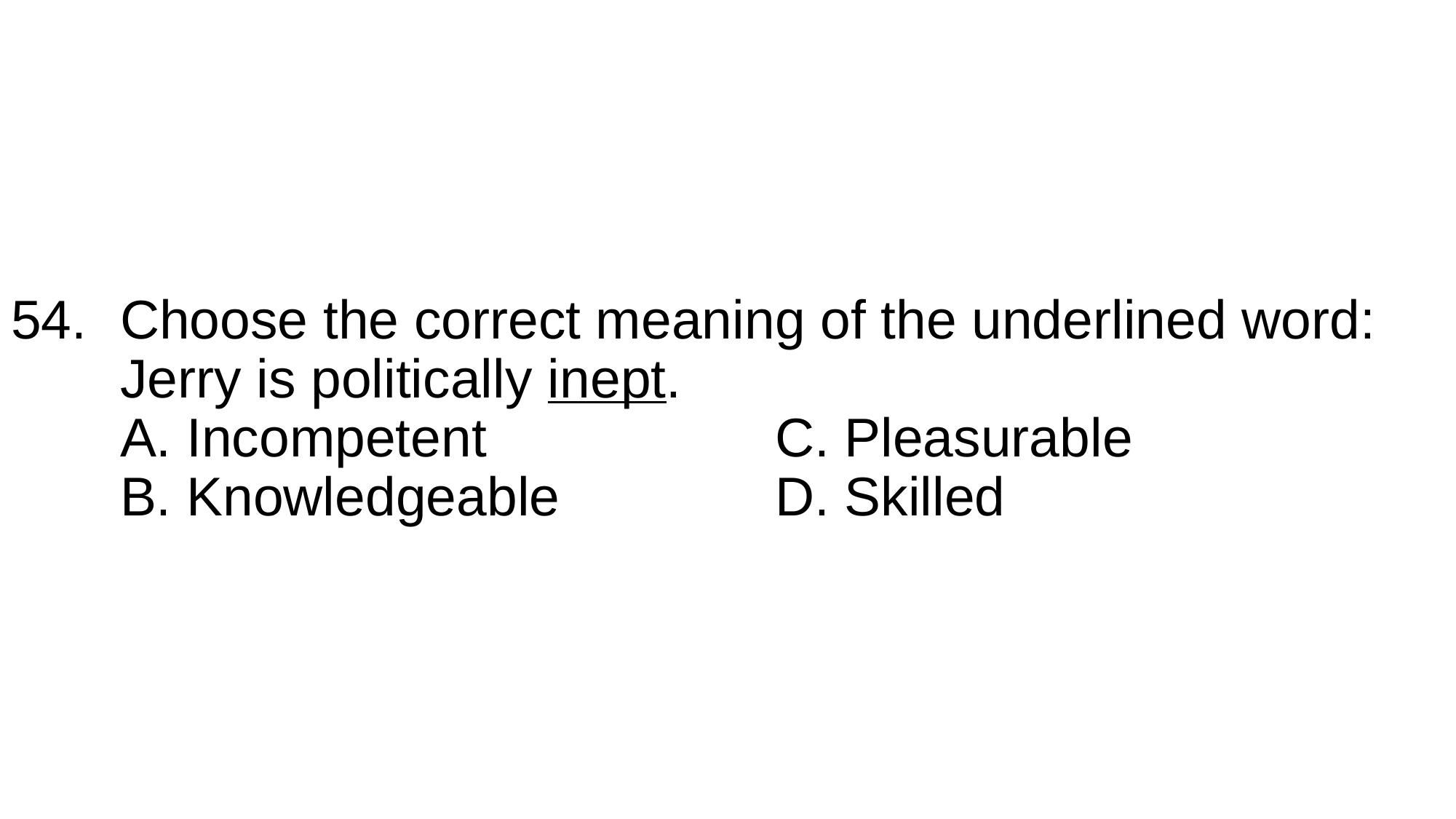

# 54.	Choose the correct meaning of the underlined word: Jerry is politically inept. A. Incompetent			C. Pleasurable B. Knowledgeable		D. Skilled